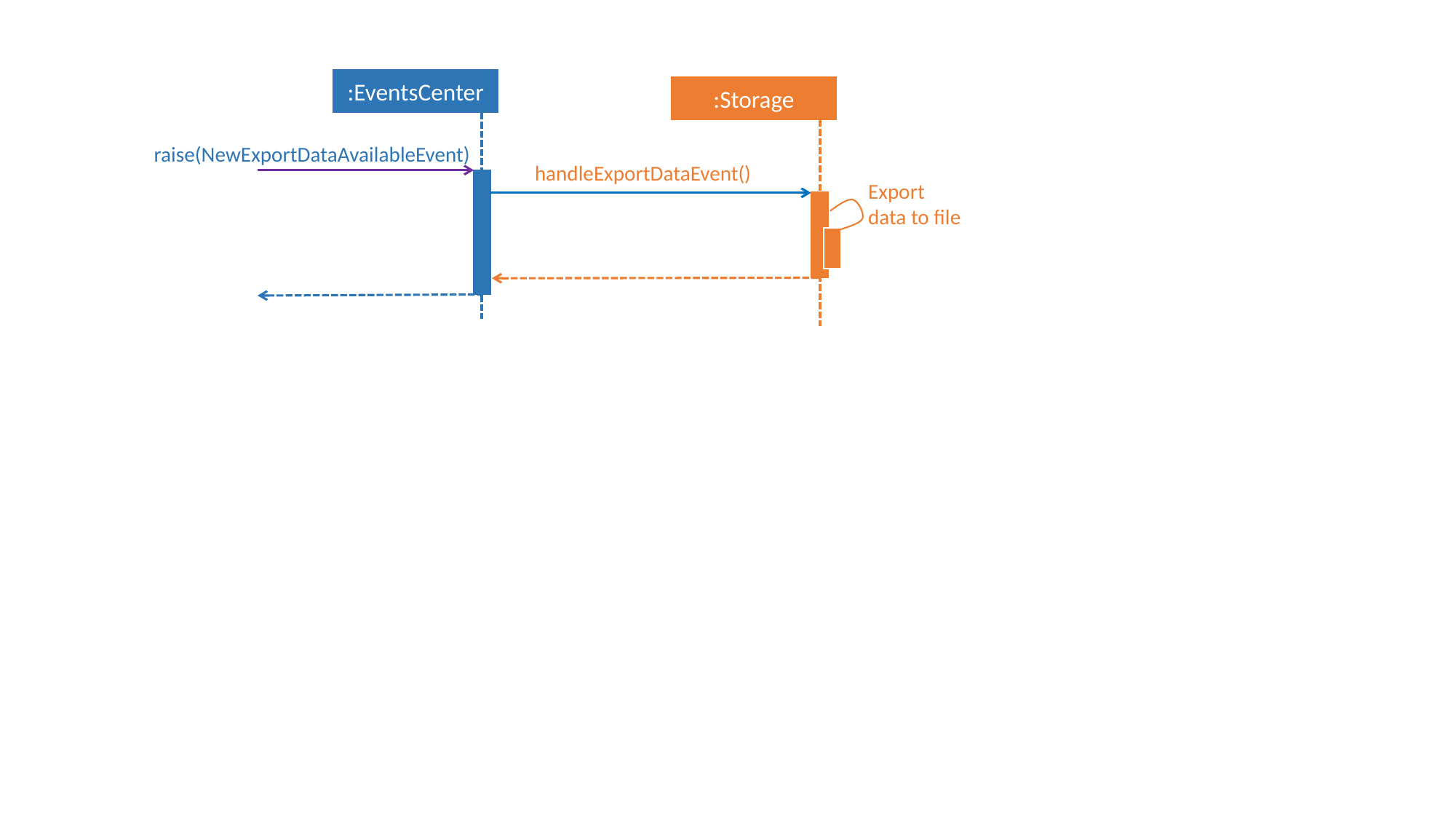

:EventsCenter
:Storage
raise(NewExportDataAvailableEvent)
handleExportDataEvent()

Export data to file